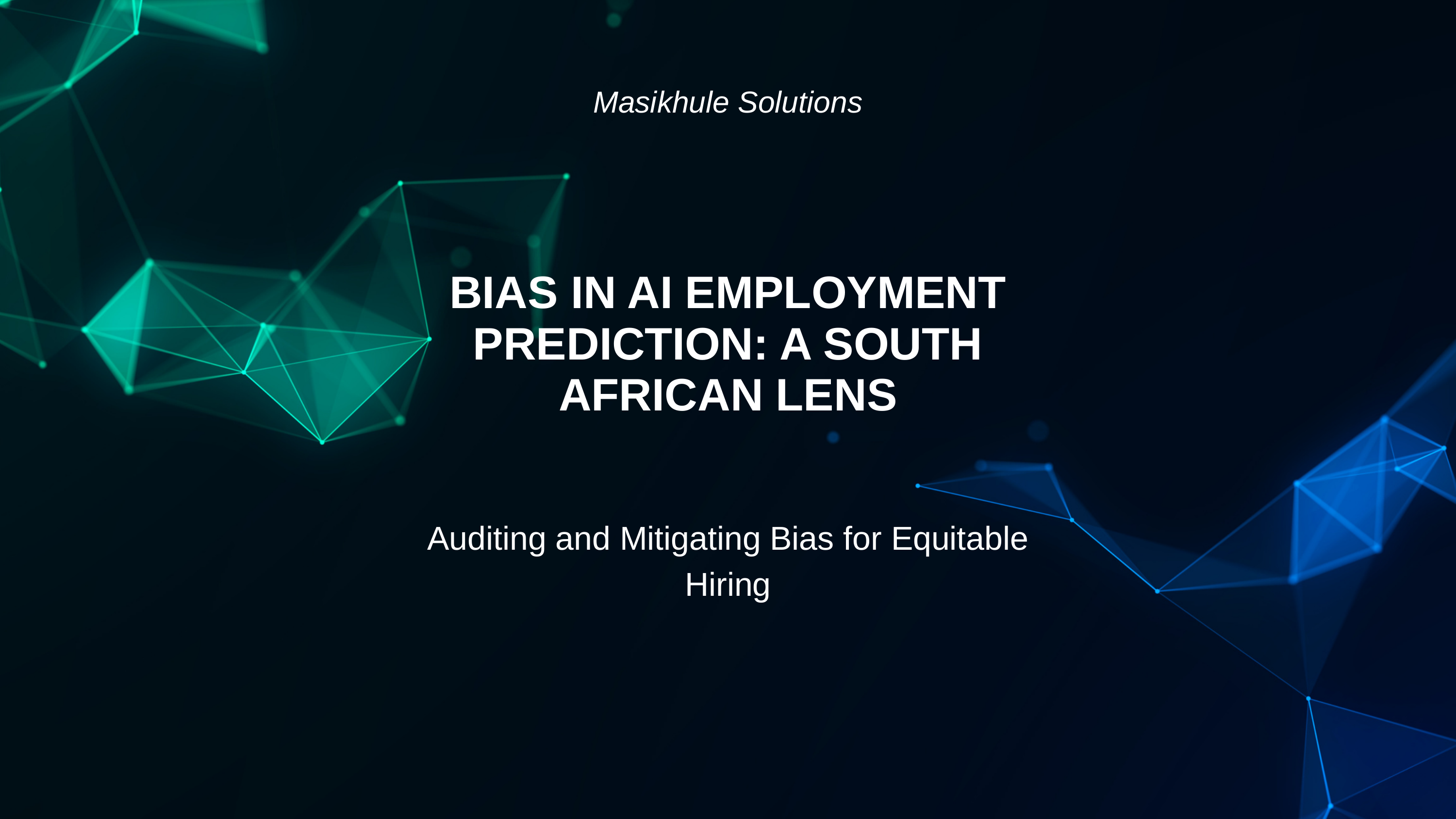

Masikhule Solutions
BIAS IN AI EMPLOYMENT PREDICTION: A SOUTH AFRICAN LENS

Auditing and Mitigating Bias for Equitable Hiring